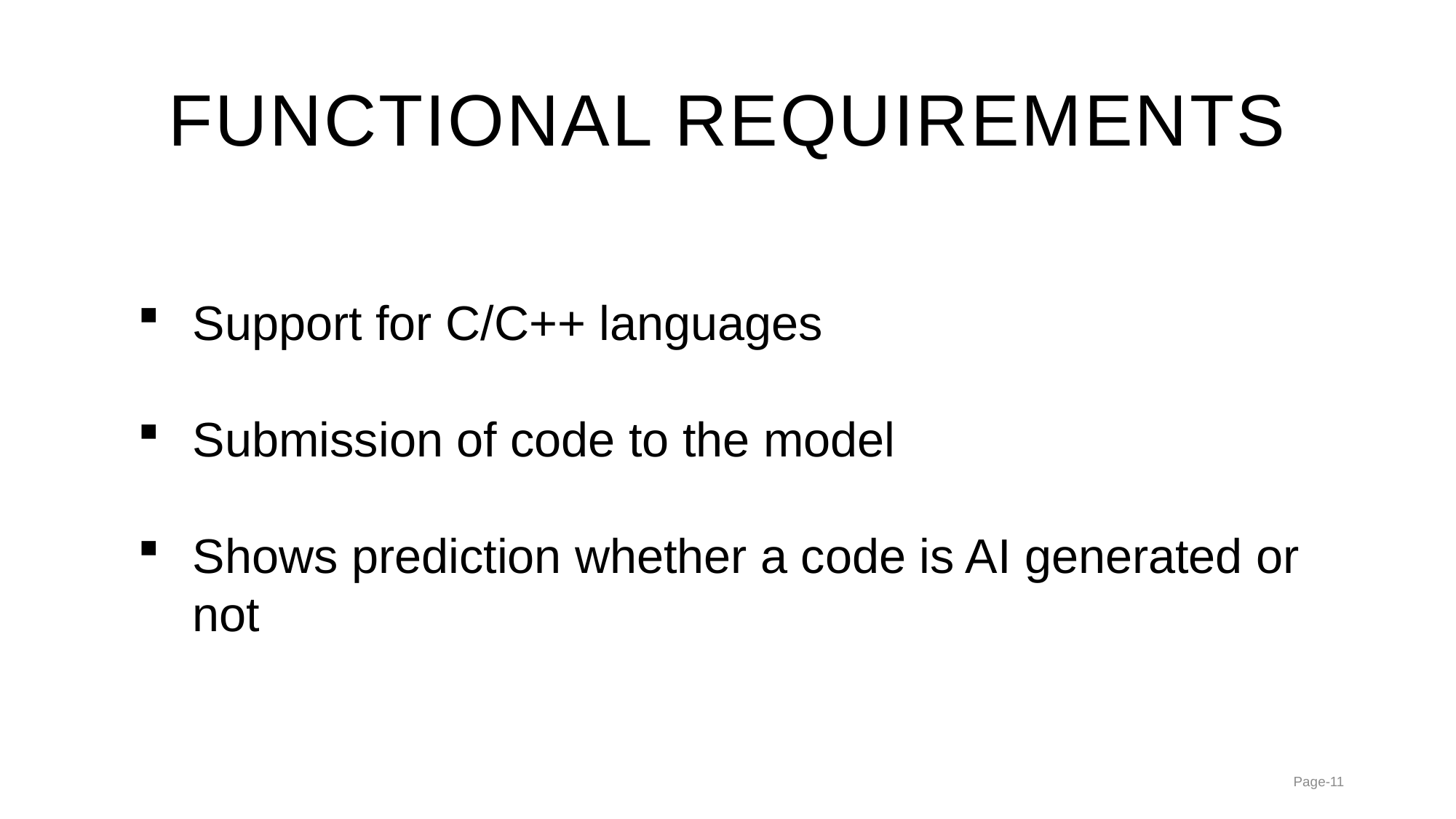

# Functional requirements
Support for C/C++ languages

Submission of code to the model

Shows prediction whether a code is AI generated or not
Page-11